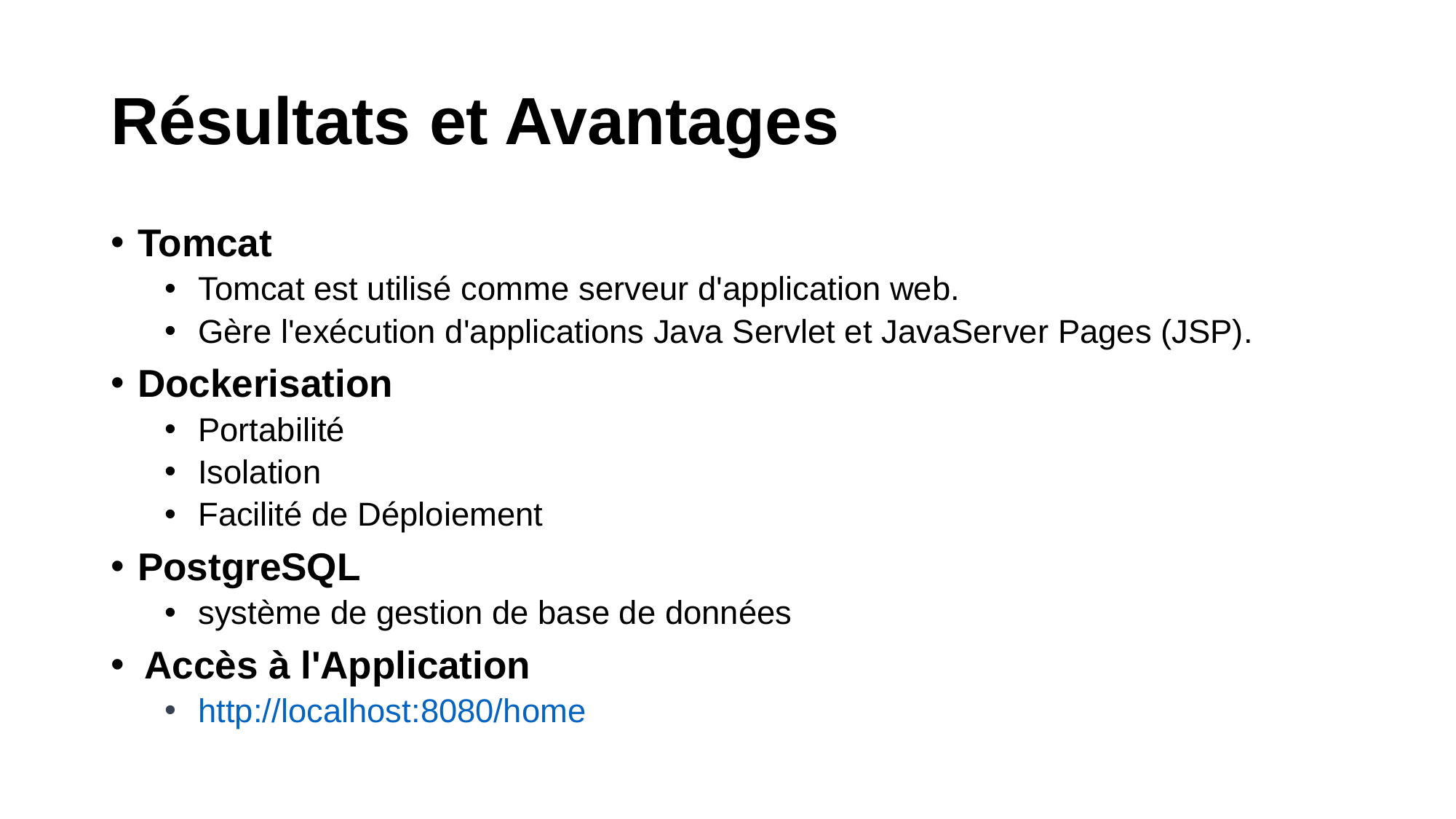

# Résultats et Avantages
Tomcat
Tomcat est utilisé comme serveur d'application web.
Gère l'exécution d'applications Java Servlet et JavaServer Pages (JSP).
Dockerisation
Portabilité
Isolation
Facilité de Déploiement
PostgreSQL
système de gestion de base de données
Accès à l'Application
http://localhost:8080/home